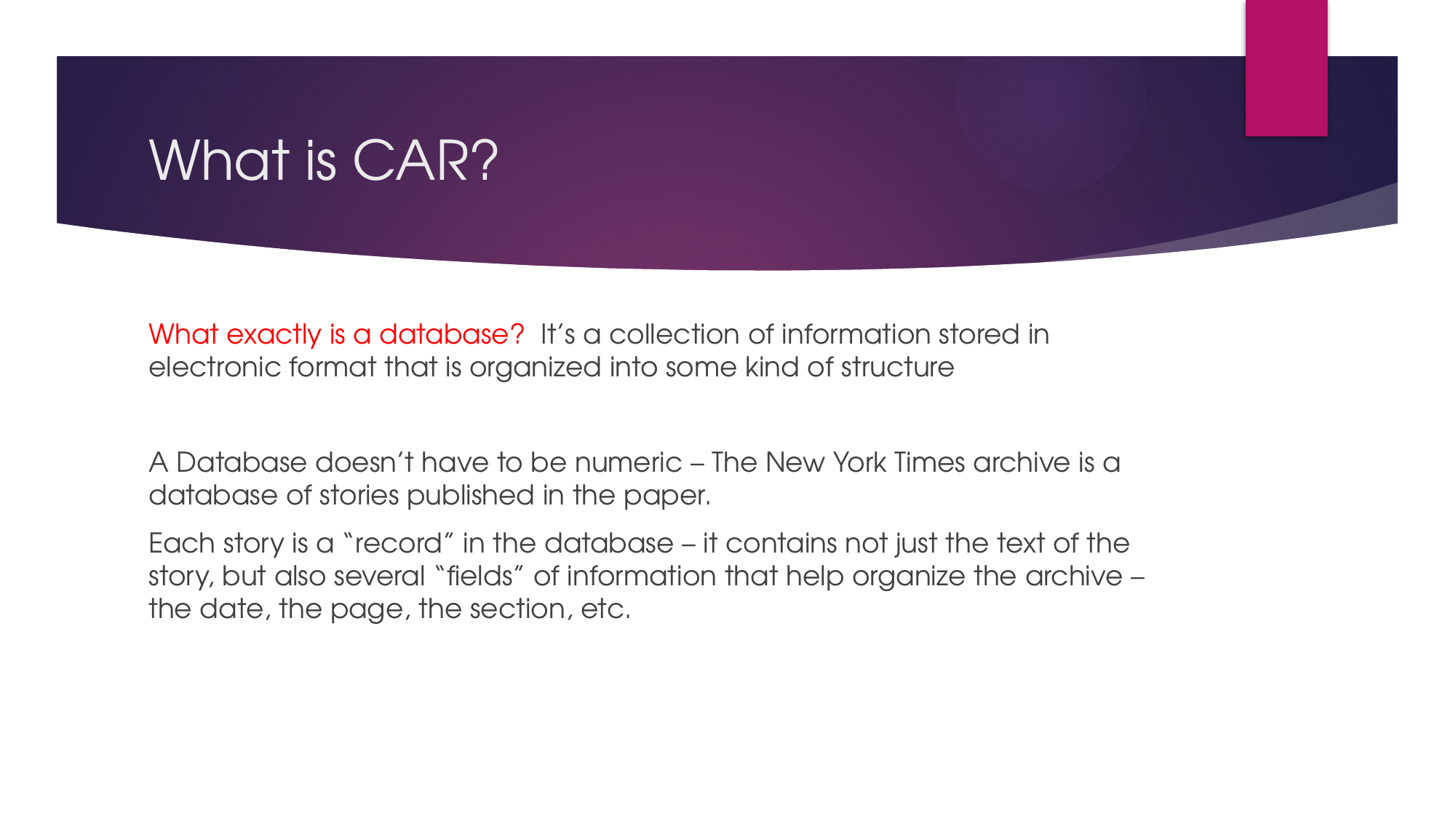

# What is CAR?
What exactly is a database?  It’s a collection of information stored in electronic format that is organized into some kind of structure

A Database doesn’t have to be numeric – The New York Times archive is a database of stories published in the paper.
Each story is a “record” in the database – it contains not just the text of the story, but also several “fields” of information that help organize the archive – the date, the page, the section, etc.